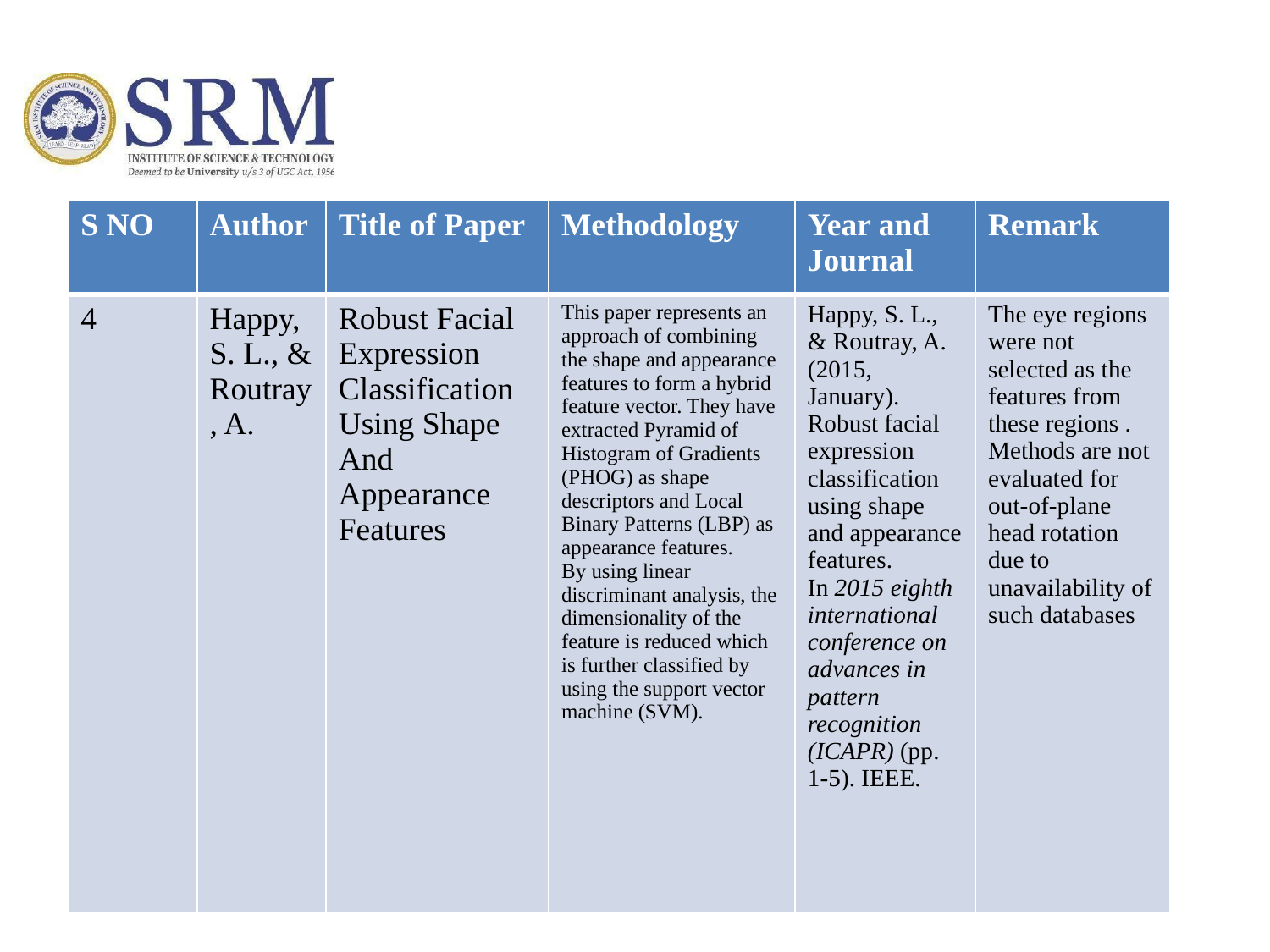

#

| S NO | Author | Title of Paper | Methodology | Year and Journal | Remark |
| --- | --- | --- | --- | --- | --- |
| 4 | Happy, S. L., & Routray, A. | Robust Facial Expression Classification Using Shape And Appearance Features | This paper represents an approach of combining the shape and appearance features to form a hybrid feature vector. They have extracted Pyramid of Histogram of Gradients (PHOG) as shape descriptors and Local Binary Patterns (LBP) as appearance features. By using linear discriminant analysis, the dimensionality of the feature is reduced which is further classified by using the support vector machine (SVM). | Happy, S. L., & Routray, A. (2015, January). Robust facial expression classification using shape and appearance features. In 2015 eighth international conference on advances in pattern recognition (ICAPR) (pp. 1-5). IEEE. | The eye regions were not selected as the features from these regions . Methods are not evaluated for out-of-plane head rotation due to unavailability of such databases |